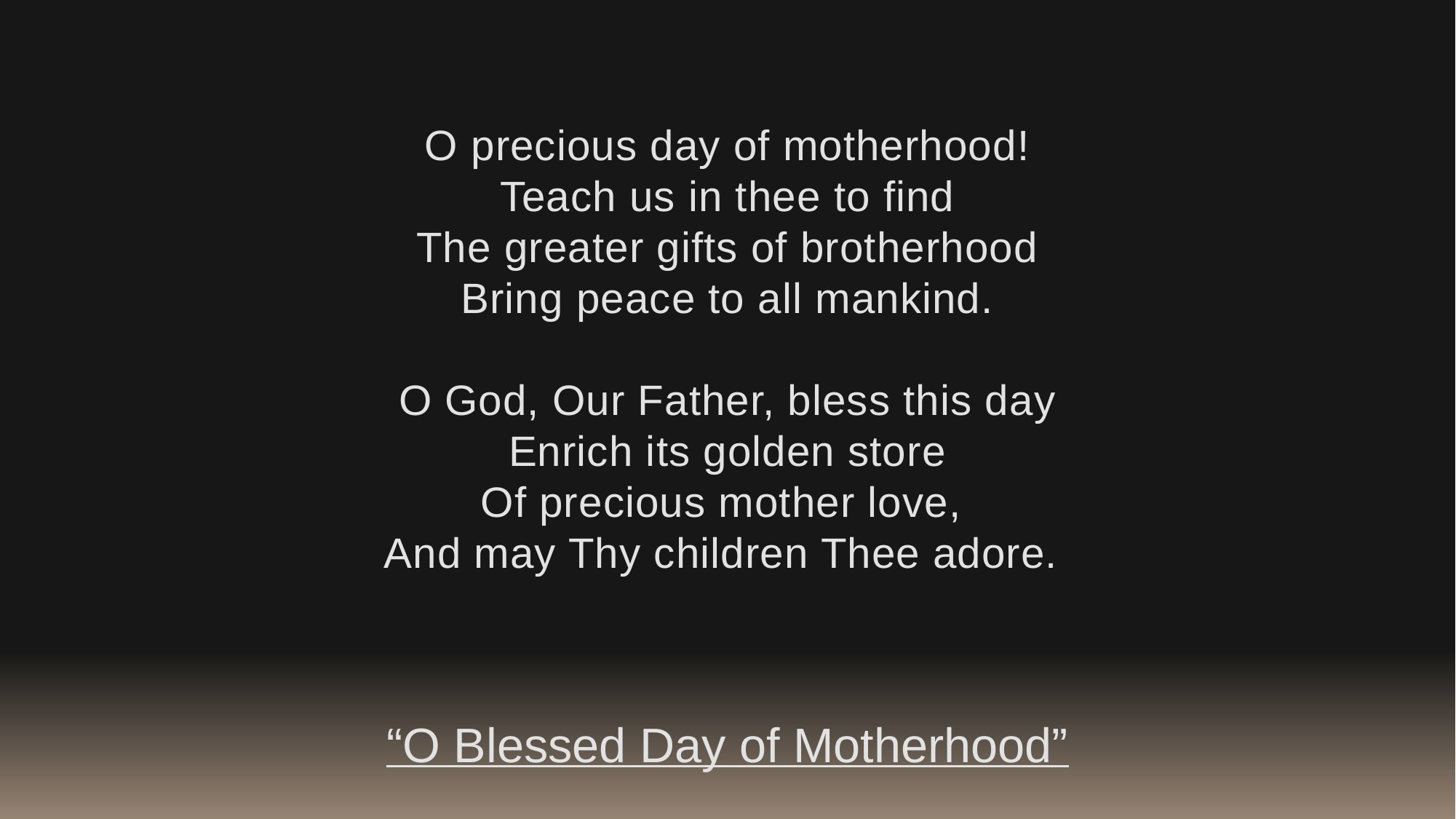

O precious day of motherhood!
Teach us in thee to find
The greater gifts of brotherhood
Bring peace to all mankind.

O God, Our Father, bless this day
Enrich its golden store
Of precious mother love,
And may Thy children Thee adore.

“O Blessed Day of Motherhood”